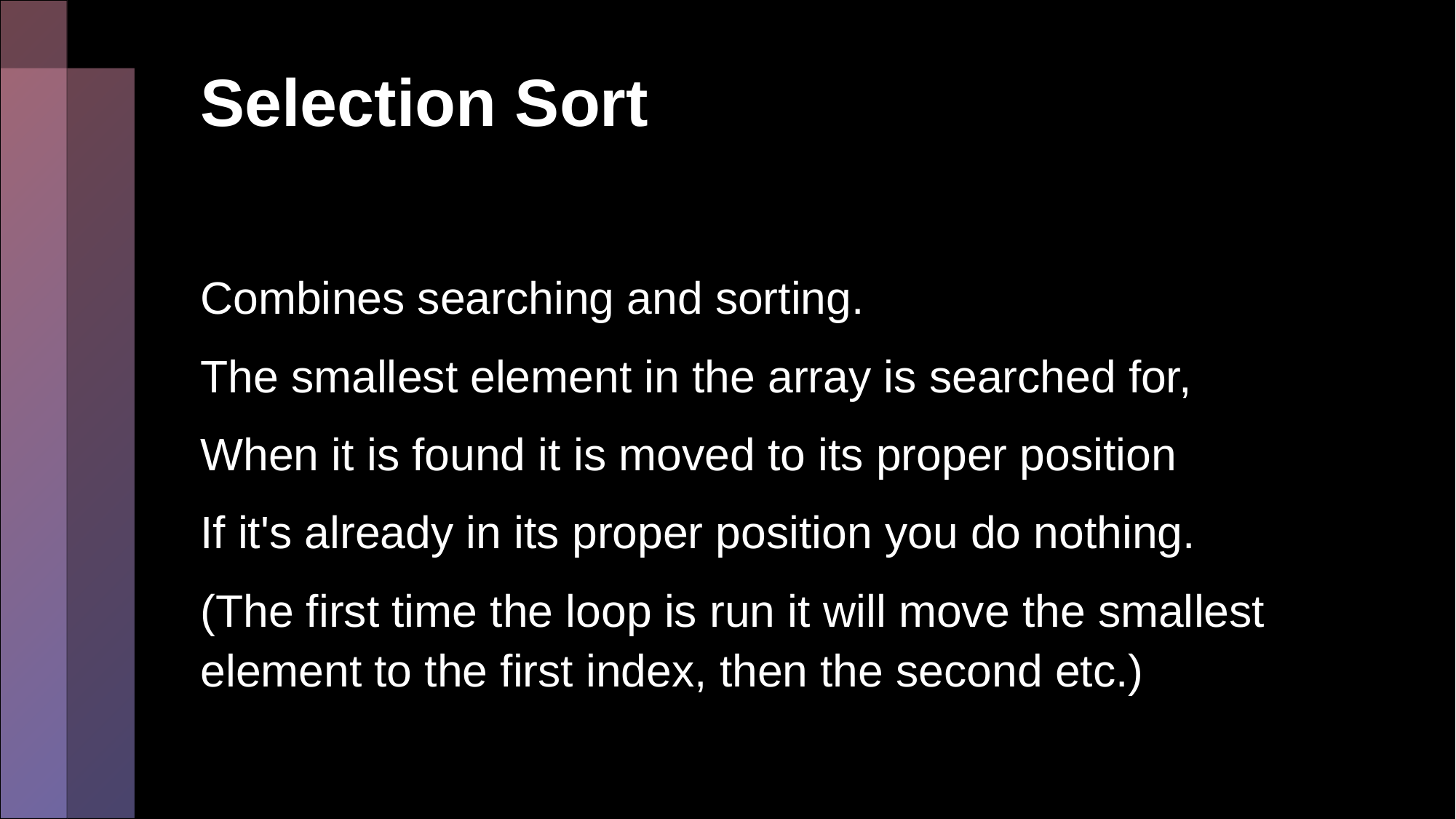

# Selection Sort
Combines searching and sorting.
The smallest element in the array is searched for,
When it is found it is moved to its proper position
If it's already in its proper position you do nothing.
(The first time the loop is run it will move the smallest element to the first index, then the second etc.)